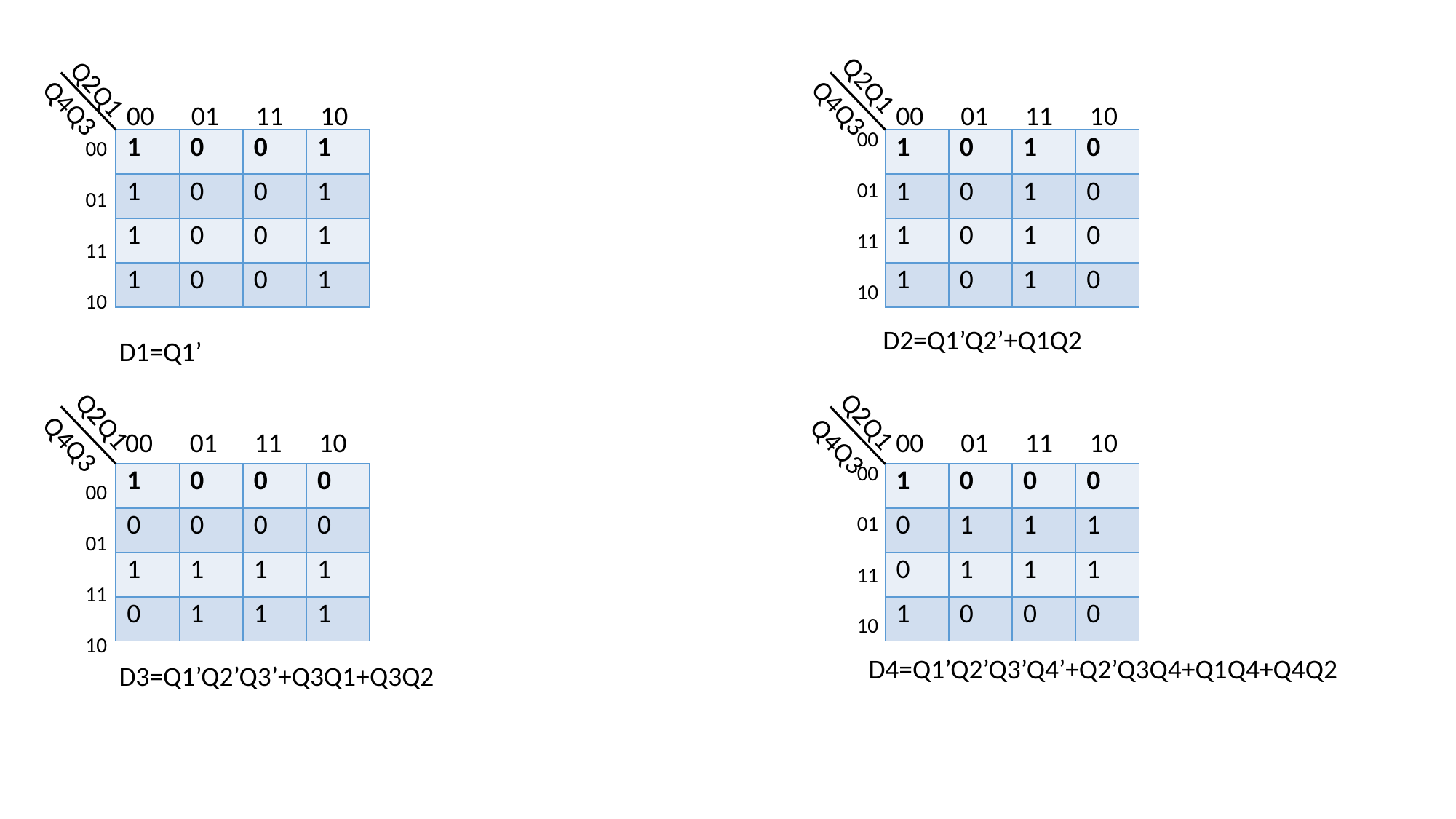

Q2Q1
Q2Q1
Q4Q3
Q4Q3
00      01      11      10
00      01      11      10
00

01

11

10

00

01

11

10

| 1 | 0 | 0 | 1 |
| --- | --- | --- | --- |
| 1 | 0 | 0 | 1 |
| 1 | 0 | 0 | 1 |
| 1 | 0 | 0 | 1 |
| 1 | 0 | 1 | 0 |
| --- | --- | --- | --- |
| 1 | 0 | 1 | 0 |
| 1 | 0 | 1 | 0 |
| 1 | 0 | 1 | 0 |
D2=Q1’Q2’+Q1Q2
D1=Q1’
Q2Q1
Q2Q1
00      01      11      10
00      01      11      10
Q4Q3
Q4Q3
00

01

11

10

| 1 | 0 | 0 | 0 |
| --- | --- | --- | --- |
| 0 | 0 | 0 | 0 |
| 1 | 1 | 1 | 1 |
| 0 | 1 | 1 | 1 |
| 1 | 0 | 0 | 0 |
| --- | --- | --- | --- |
| 0 | 1 | 1 | 1 |
| 0 | 1 | 1 | 1 |
| 1 | 0 | 0 | 0 |
00

01

11

10

D4=Q1’Q2’Q3’Q4’+Q2’Q3Q4+Q1Q4+Q4Q2
D3=Q1’Q2’Q3’+Q3Q1+Q3Q2